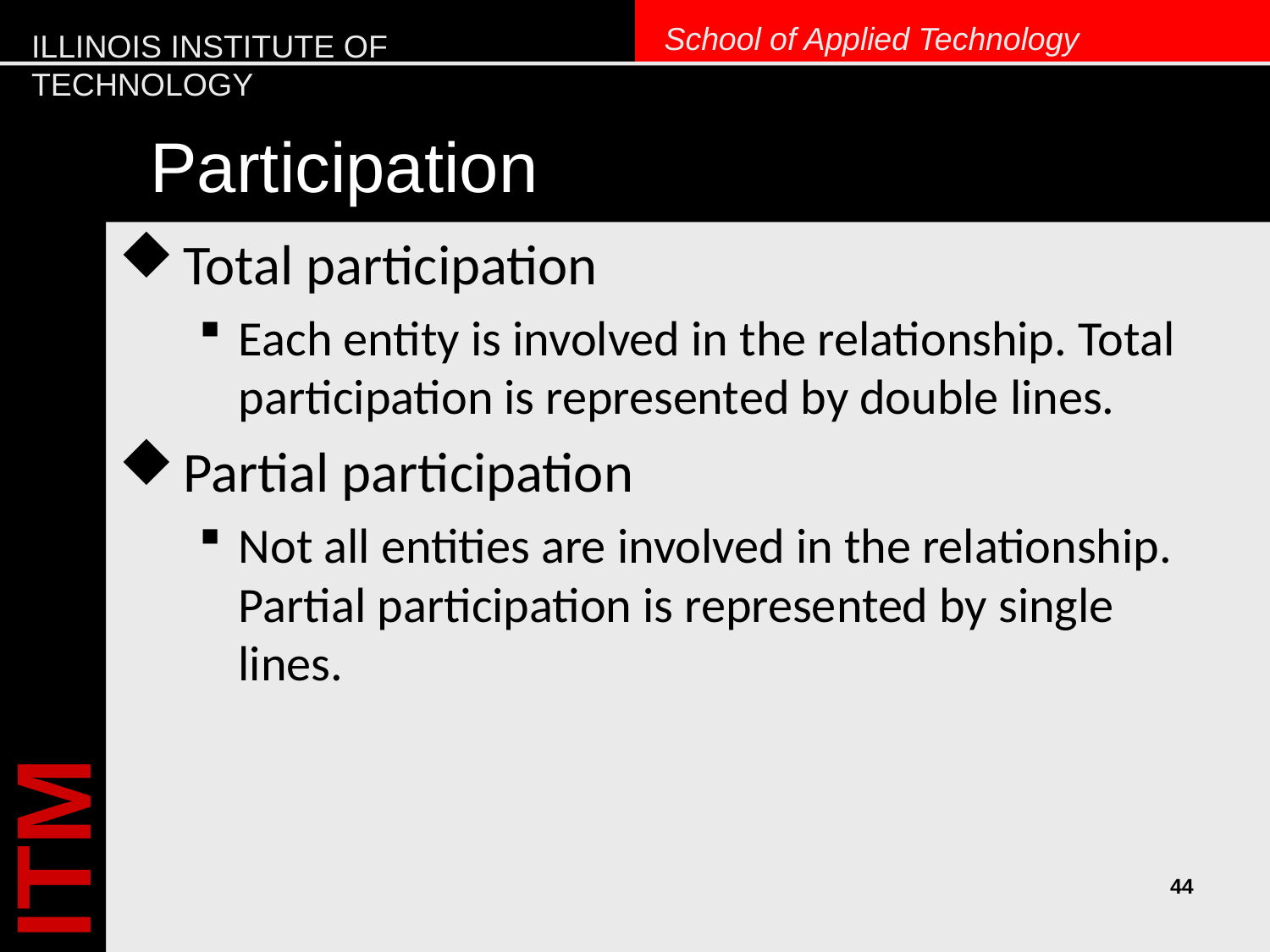

# Participation
Total participation
Each entity is involved in the relationship. Total participation is represented by double lines.
Partial participation
Not all entities are involved in the relationship. Partial participation is represented by single lines.
44